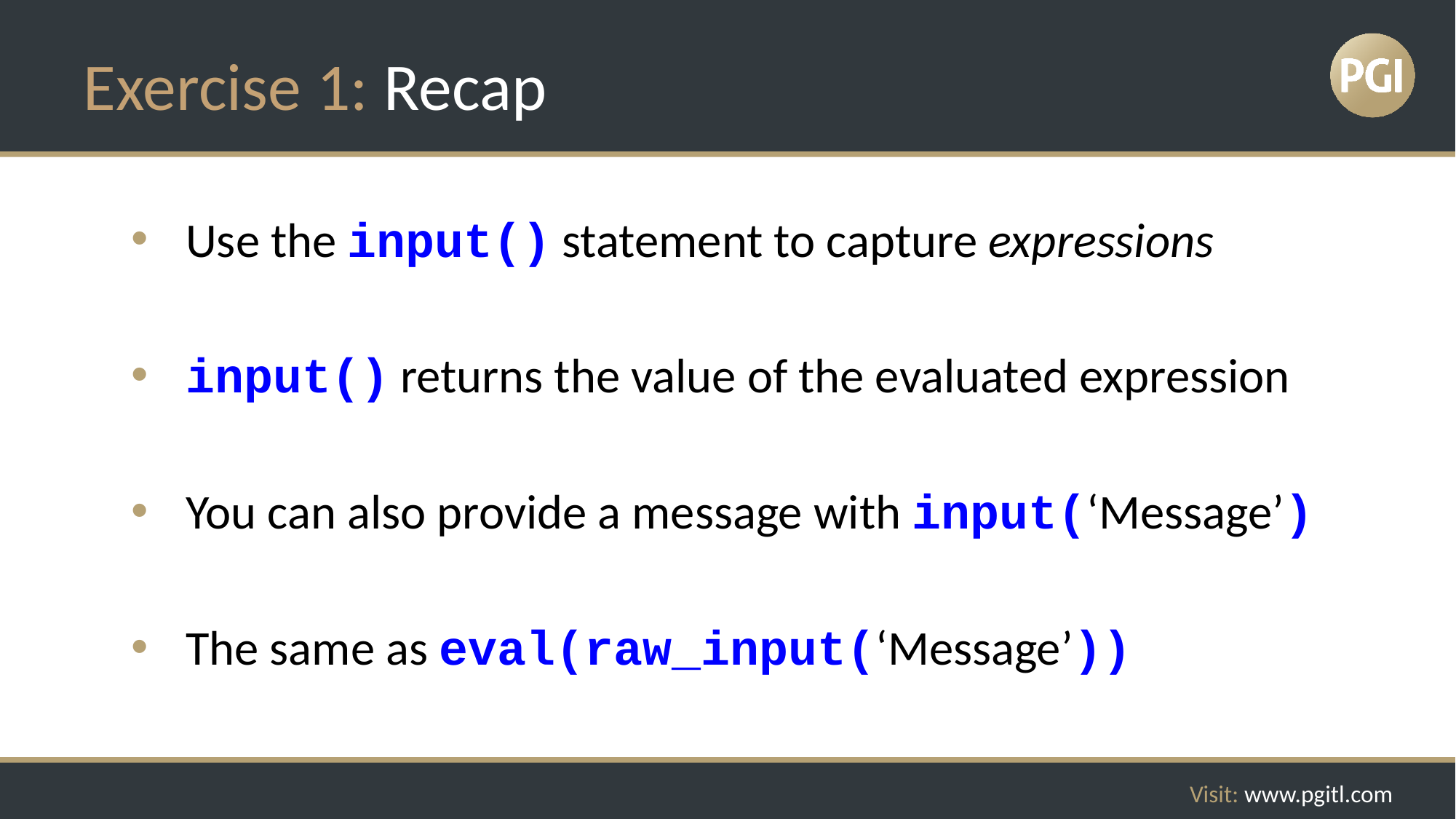

# Exercise 1: Recap
Use the input() statement to capture expressions

input() returns the value of the evaluated expression

You can also provide a message with input(‘Message’)

The same as eval(raw_input(‘Message’))